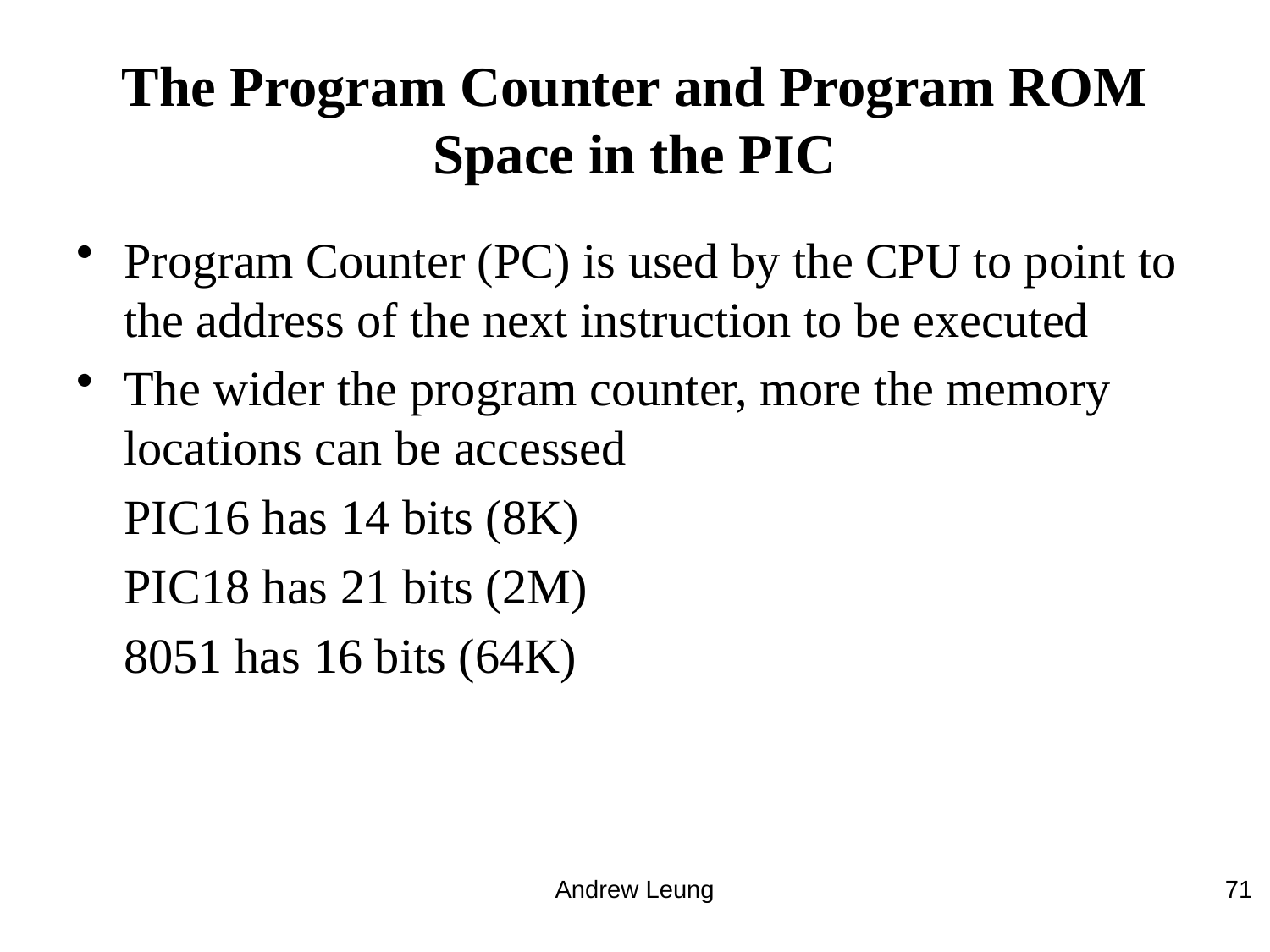

# The Program Counter and Program ROM Space in the PIC
Program Counter (PC) is used by the CPU to point to the address of the next instruction to be executed
The wider the program counter, more the memory locations can be accessed
	PIC16 has 14 bits (8K)
	PIC18 has 21 bits (2M)
	8051 has 16 bits (64K)
Andrew Leung
71